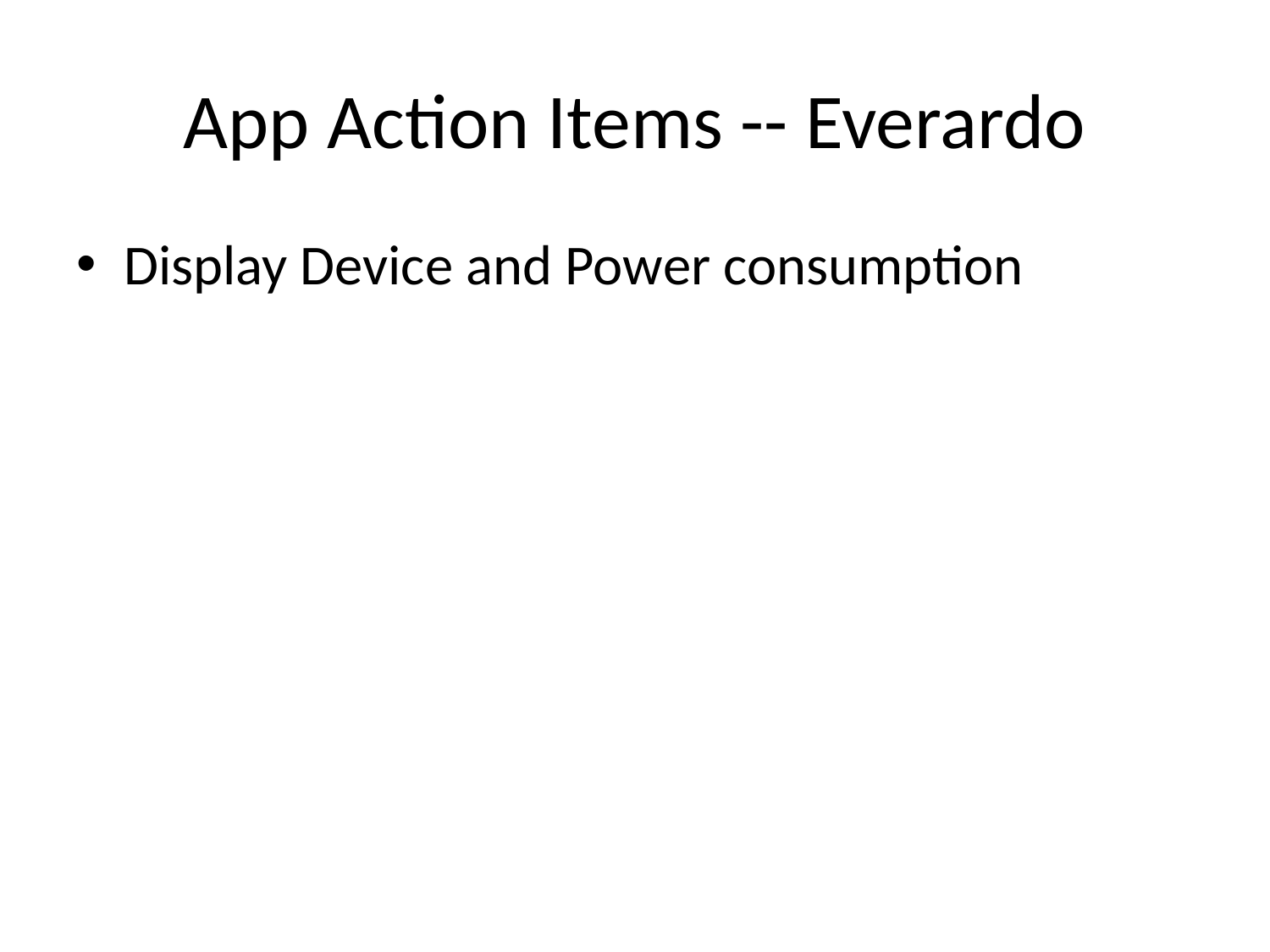

# App Action Items -- Everardo
Display Device and Power consumption